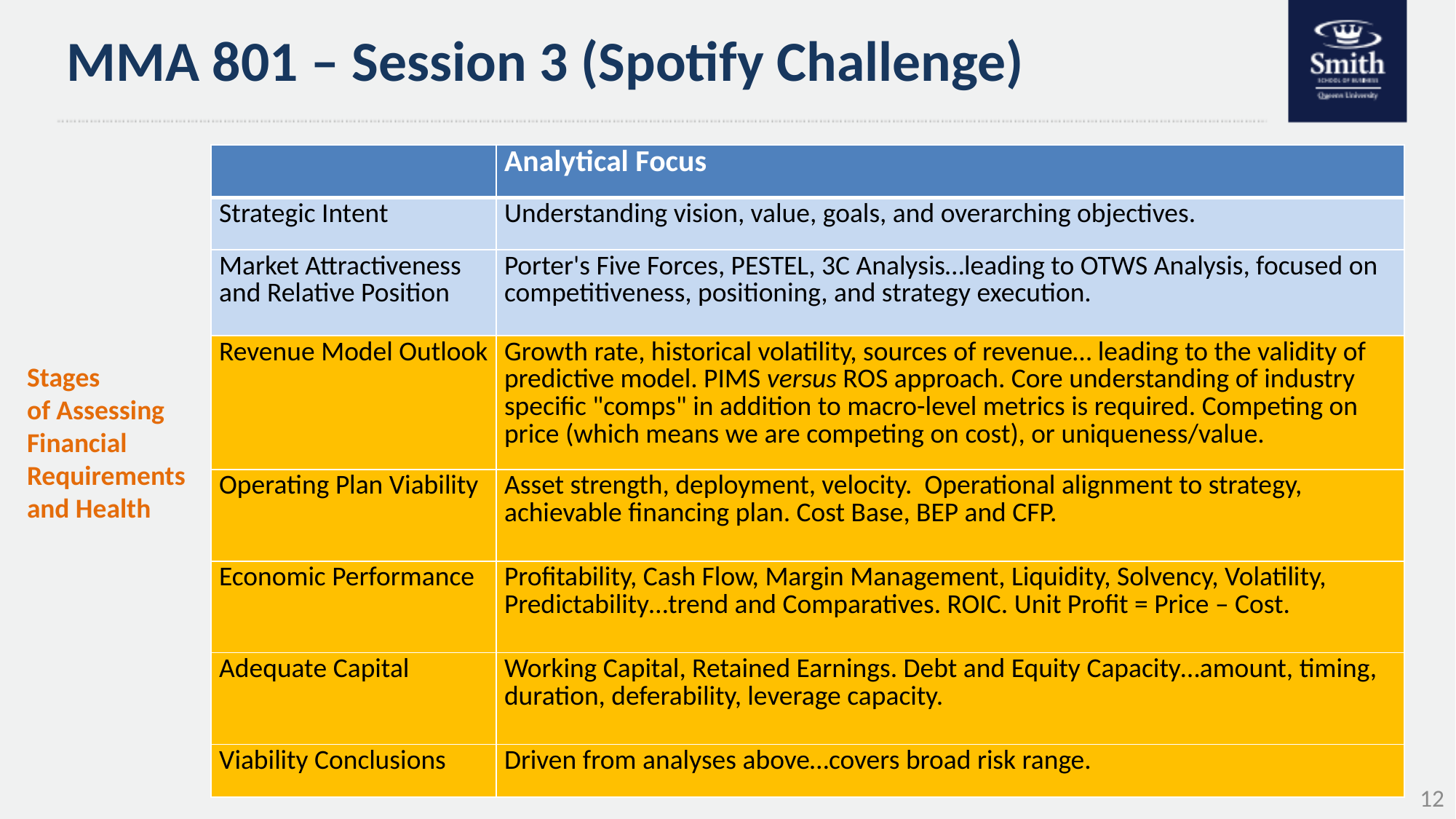

# MMA 801 – Session 3 (Spotify Challenge)
|  | Analytical Focus |
| --- | --- |
| Strategic Intent | Understanding vision, value, goals, and overarching objectives. |
| Market Attractiveness and Relative Position | Porter's Five Forces, PESTEL, 3C Analysis…leading to OTWS Analysis, focused on competitiveness, positioning, and strategy execution. |
| Revenue Model Outlook | Growth rate, historical volatility, sources of revenue… leading to the validity of predictive model. PIMS versus ROS approach. Core understanding of industry specific "comps" in addition to macro-level metrics is required. Competing on price (which means we are competing on cost), or uniqueness/value. |
| Operating Plan Viability | Asset strength, deployment, velocity. Operational alignment to strategy, achievable financing plan. Cost Base, BEP and CFP. |
| Economic Performance | Profitability, Cash Flow, Margin Management, Liquidity, Solvency, Volatility, Predictability…trend and Comparatives. ROIC. Unit Profit = Price – Cost. |
| Adequate Capital | Working Capital, Retained Earnings. Debt and Equity Capacity…amount, timing, duration, deferability, leverage capacity. |
| Viability Conclusions | Driven from analyses above…covers broad risk range. |
Stages
of Assessing Financial Requirements and Health
12